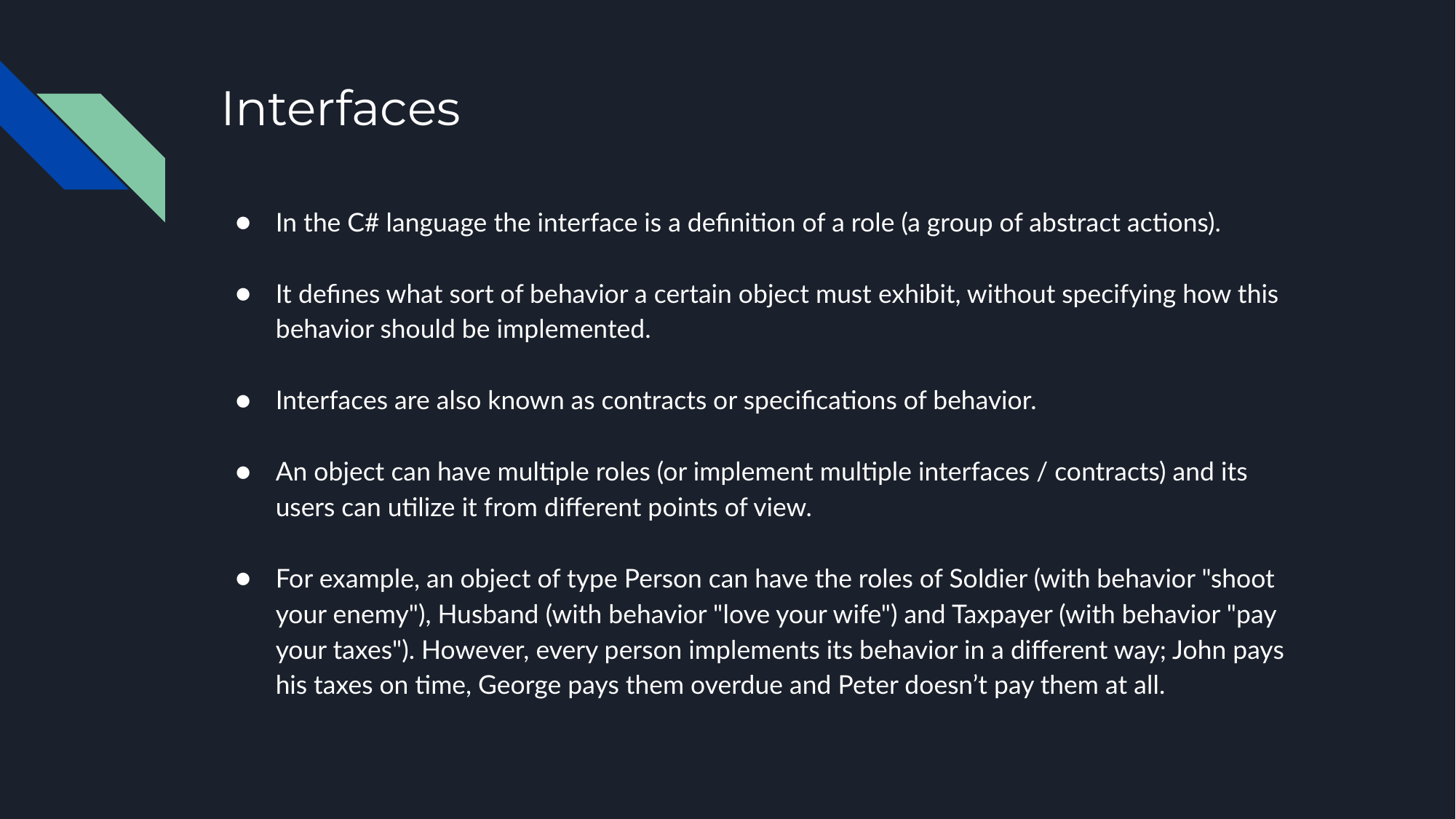

# Interfaces
In the C# language the interface is a definition of a role (a group of abstract actions).

It defines what sort of behavior a certain object must exhibit, without specifying how this behavior should be implemented.

Interfaces are also known as contracts or specifications of behavior.

An object can have multiple roles (or implement multiple interfaces / contracts) and its users can utilize it from different points of view.

For example, an object of type Person can have the roles of Soldier (with behavior "shoot your enemy"), Husband (with behavior "love your wife") and Taxpayer (with behavior "pay your taxes"). However, every person implements its behavior in a different way; John pays his taxes on time, George pays them overdue and Peter doesn’t pay them at all.